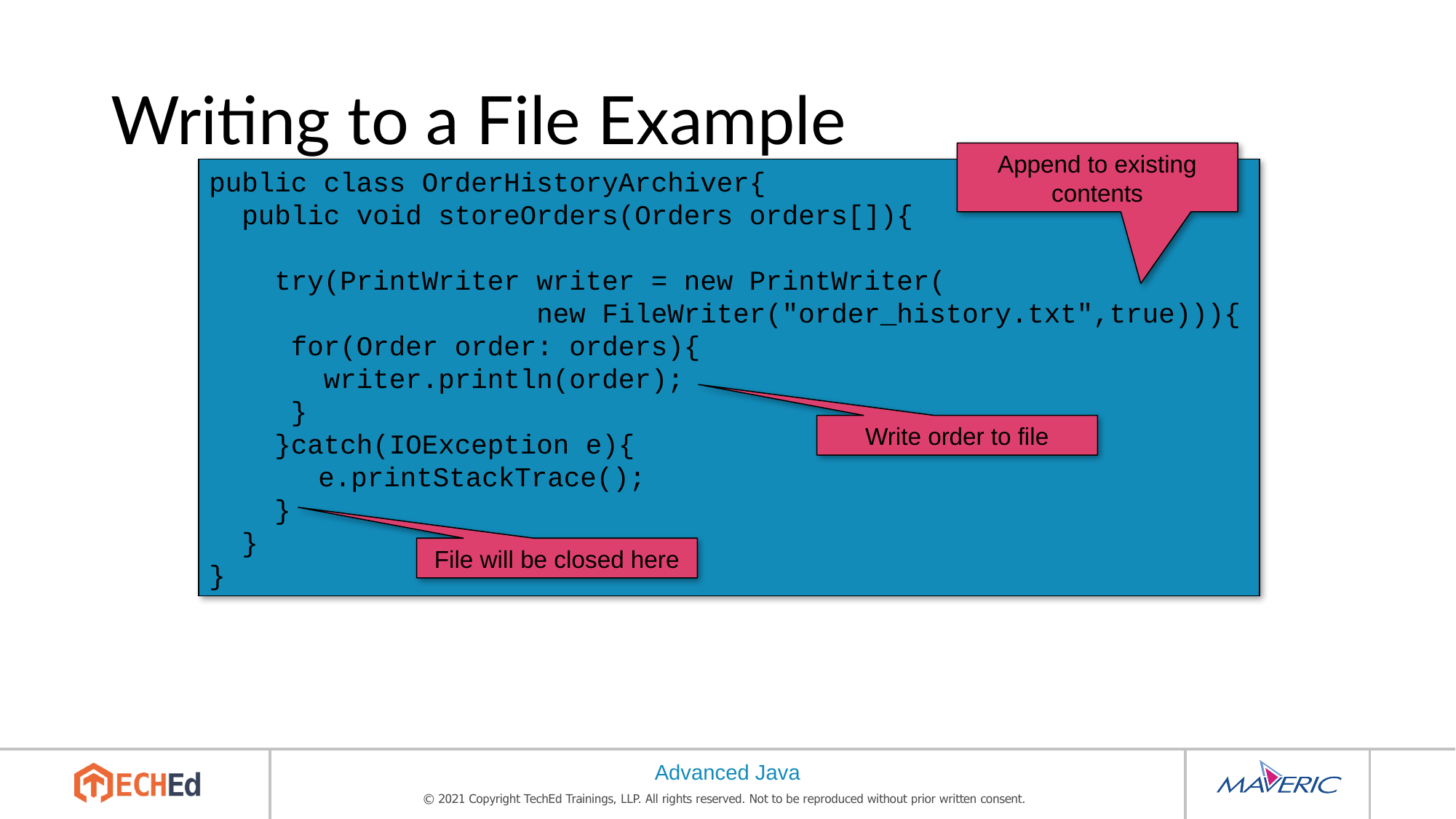

# Writing to a File Example
Append to existing contents
public class OrderHistoryArchiver{
  public void storeOrders(Orders orders[]){

    try(PrintWriter writer = new PrintWriter(
			new FileWriter("order_history.txt",true))){
     for(Order order: orders){
       writer.println(order);
     }
    }catch(IOException e){
	e.printStackTrace();
    }
  }
}
Write order to file
File will be closed here